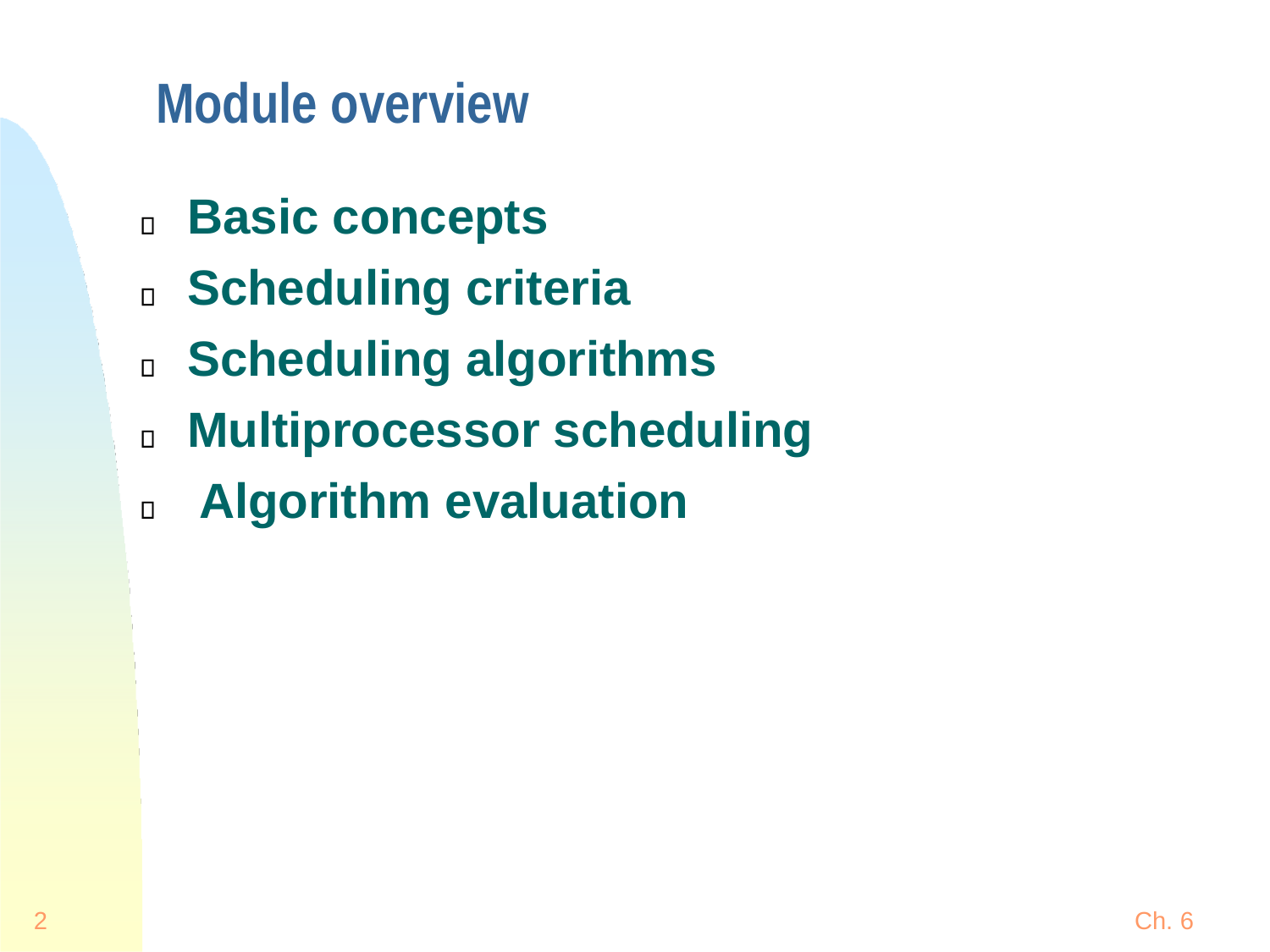

# Module overview
Basic concepts  Scheduling criteria  Scheduling algorithms  Multiprocessor scheduling  Algorithm evaluation

2
Ch. 6